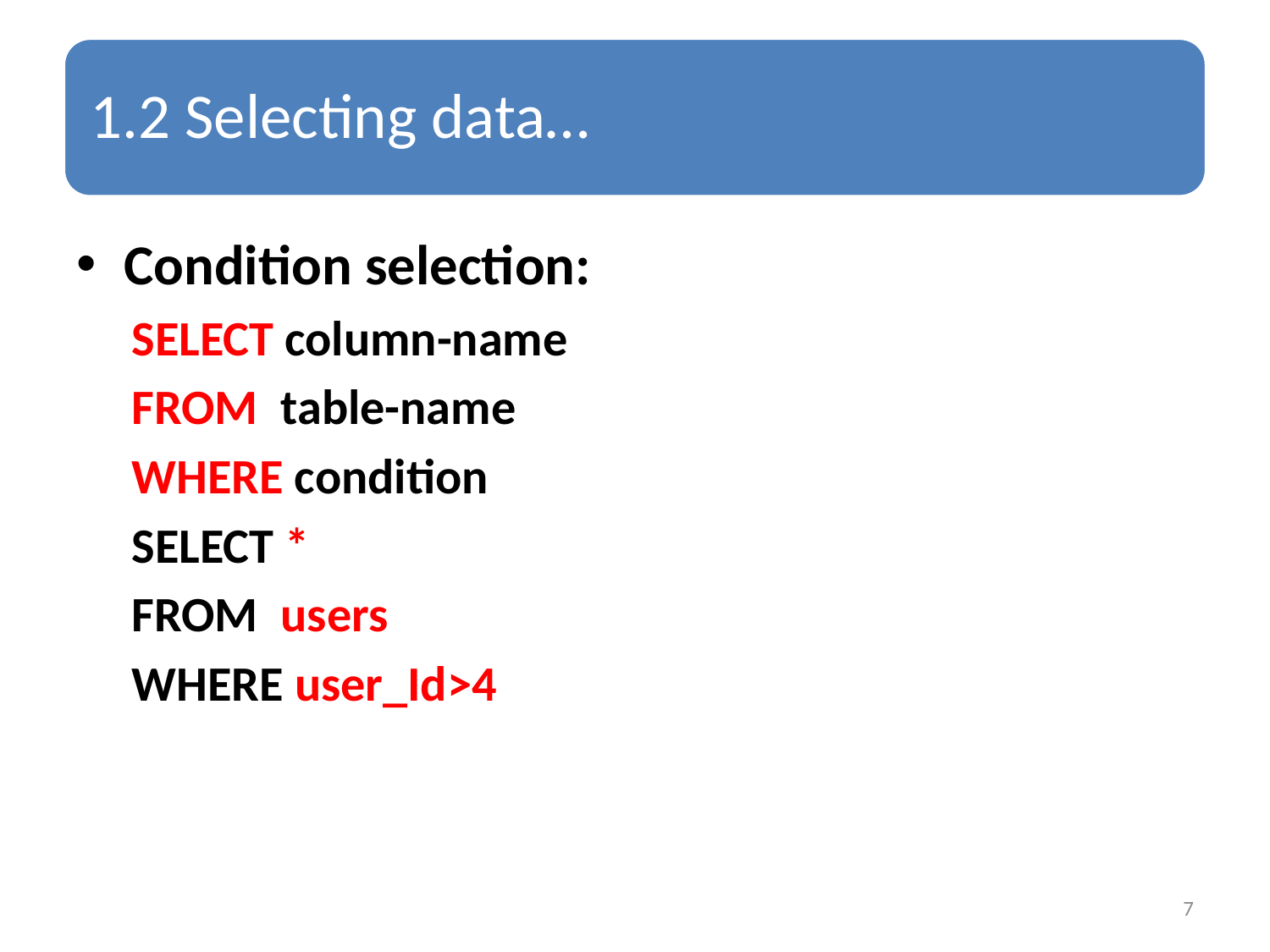

1.2 Selecting data…
Condition selection:
SELECT column-name
FROM  table-name
WHERE condition
SELECT *
FROM  users
WHERE user_Id>4

7